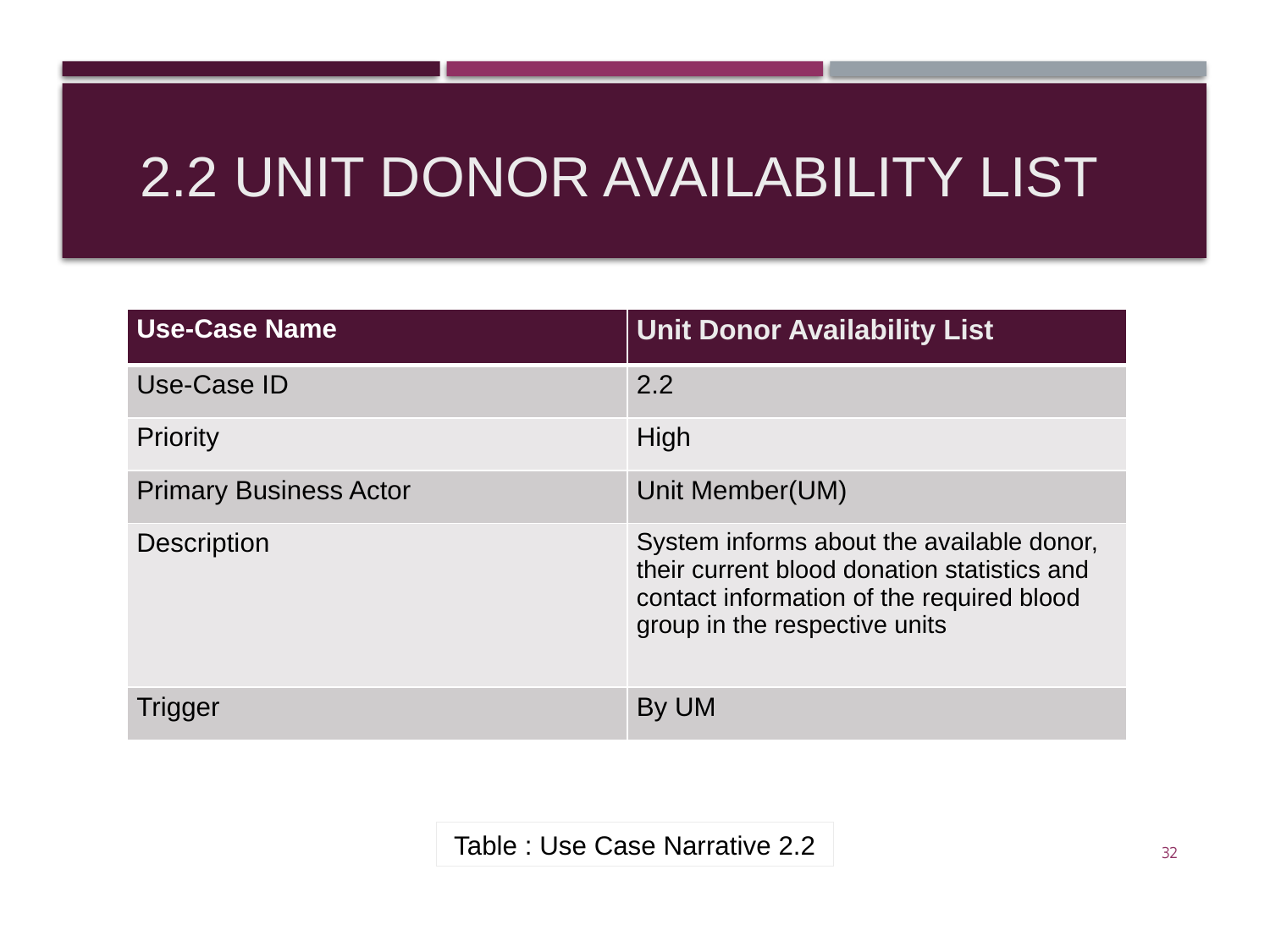

# 2.2 Unit Donor Availability List
| Use-Case Name | Unit Donor Availability List |
| --- | --- |
| Use-Case ID | 2.2 |
| Priority | High |
| Primary Business Actor | Unit Member(UM) |
| Description | System informs about the available donor, their current blood donation statistics and contact information of the required blood group in the respective units |
| Trigger | By UM |
Table : Use Case Narrative 2.2
32